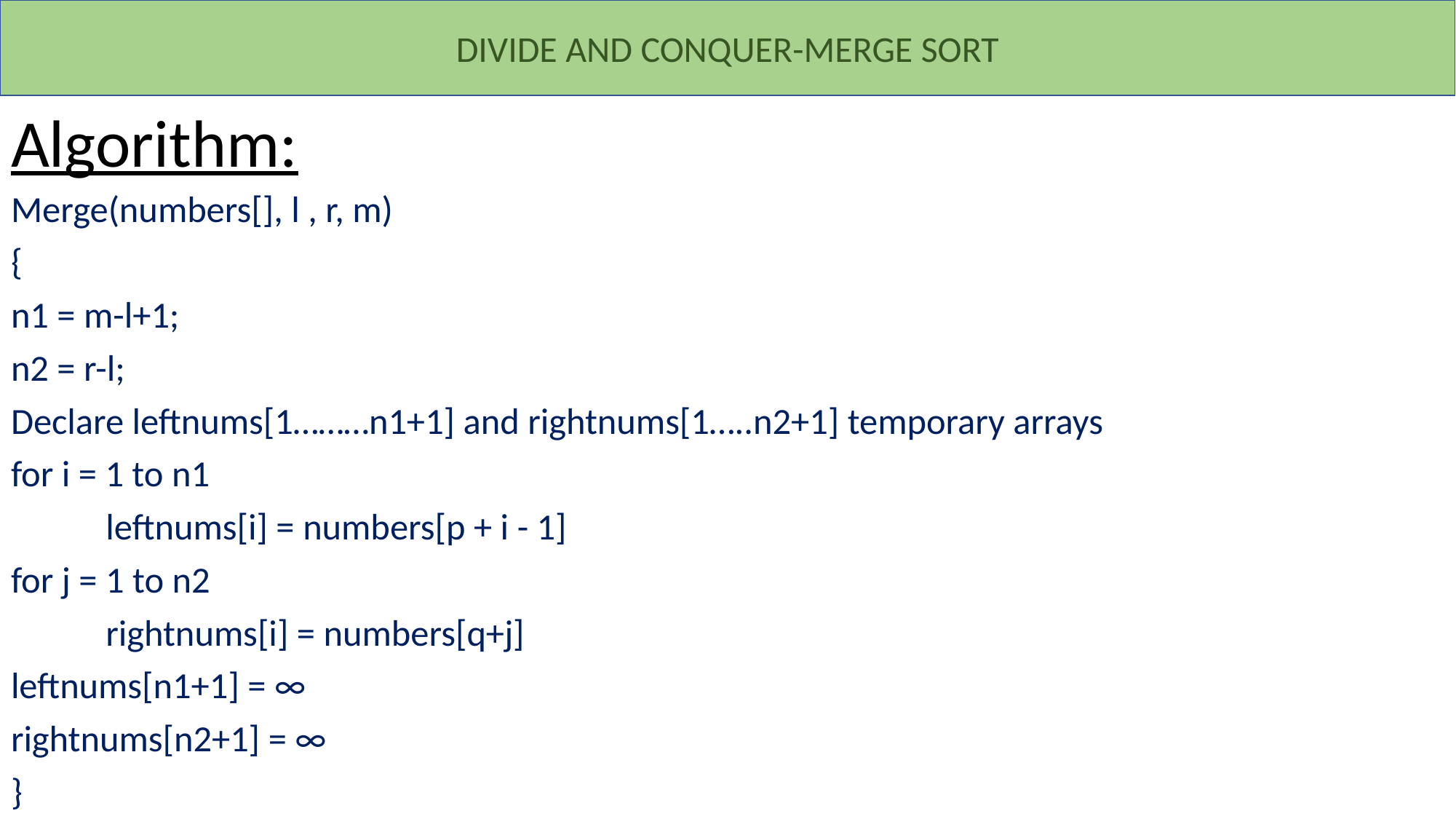

DIVIDE AND CONQUER-MERGE SORT
# Algorithm:
Merge(numbers[], l , r, m)
{
n1 = m-l+1;
n2 = r-l;
Declare leftnums[1………n1+1] and rightnums[1…..n2+1] temporary arrays
for i = 1 to n1
	leftnums[i] = numbers[p + i - 1]
for j = 1 to n2
	rightnums[i] = numbers[q+j]
leftnums[n1+1] = ∞
rightnums[n2+1] = ∞
}